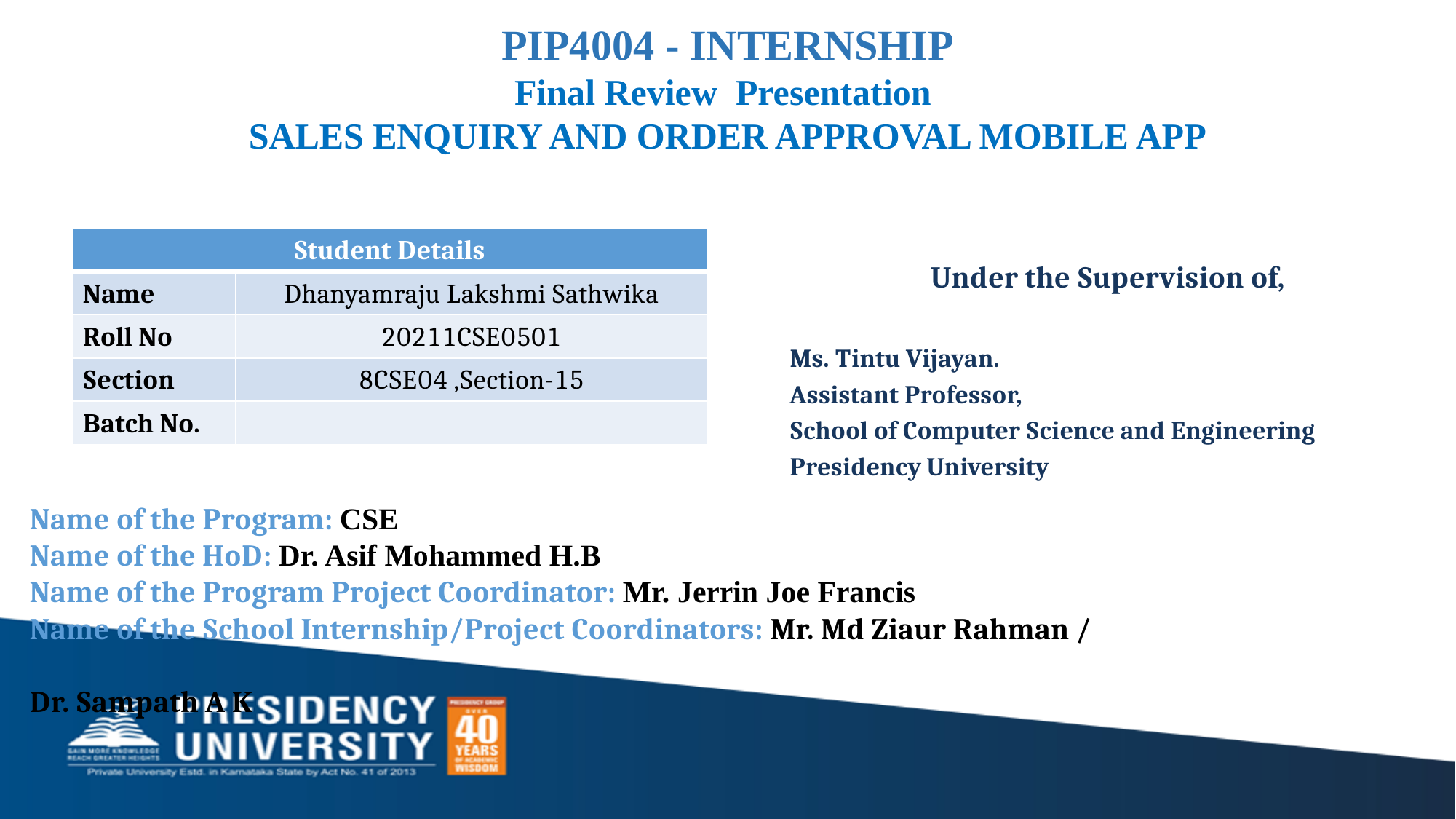

PIP4004 - INTERNSHIP
Final Review  Presentation
SALES ENQUIRY AND ORDER APPROVAL MOBILE APP
| Student Details |  |
| --- | --- |
| Name | Dhanyamraju Lakshmi Sathwika |
| Roll No | 20211CSE0501 |
| Section | 8CSE04 ,Section-15 |
| Batch No. |  |
Under the Supervision of,

Ms. Tintu Vijayan.
Assistant Professor,
School of Computer Science and Engineering
Presidency University

Name of the Program: CSE
Name of the HoD: Dr. Asif Mohammed H.B
Name of the Program Project Coordinator: Mr. Jerrin Joe Francis
Name of the School Internship/Project Coordinators: Mr. Md Ziaur Rahman /
 													    Dr. Sampath A K